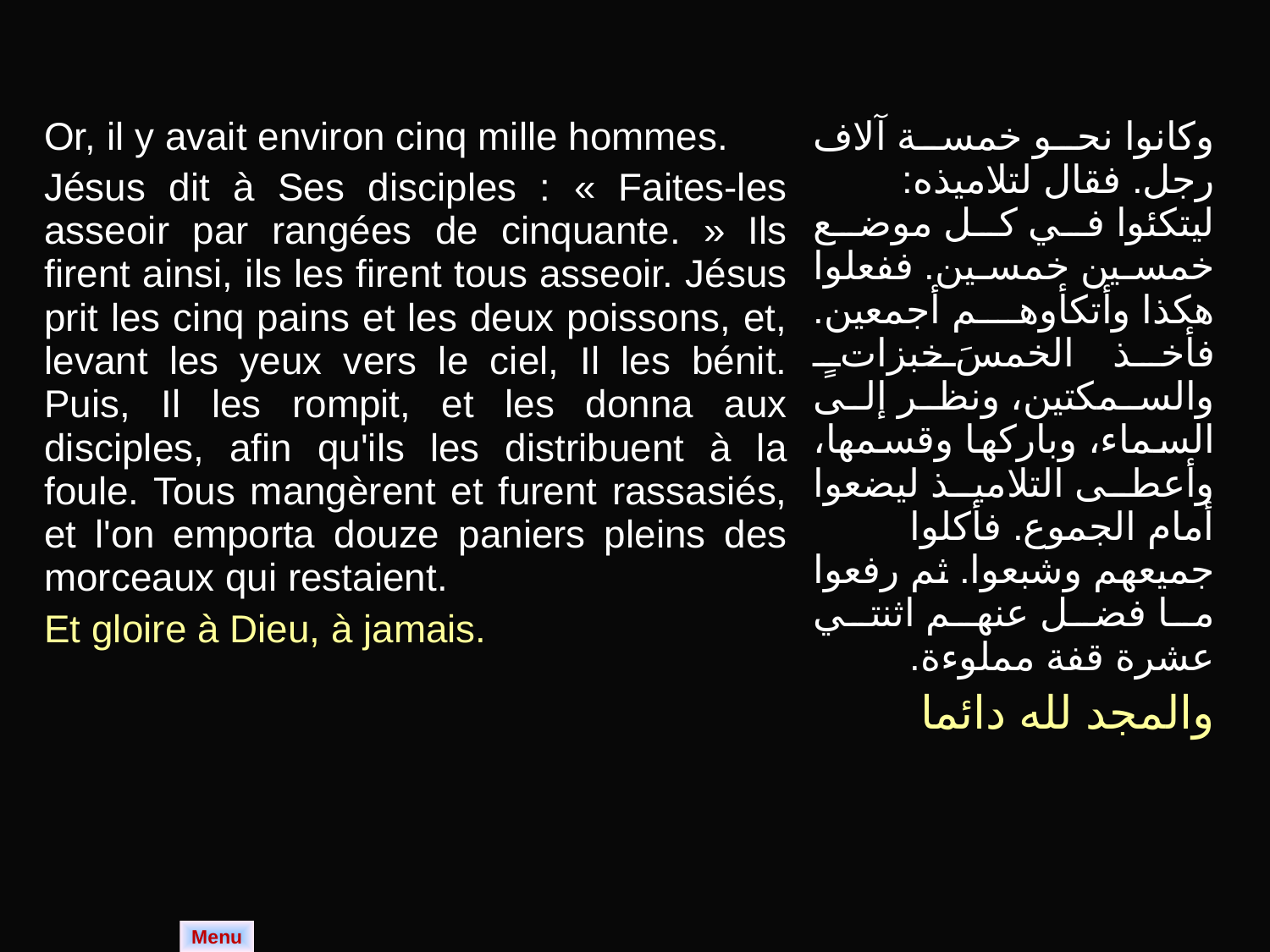

| Or, il y avait environ cinq mille hommes. Jésus dit à Ses disciples : « Faites-les asseoir par rangées de cinquante. » Ils firent ainsi, ils les firent tous asseoir. Jésus prit les cinq pains et les deux poissons, et, levant les yeux vers le ciel, Il les bénit. Puis, Il les rompit, et les donna aux disciples, afin qu'ils les distribuent à la foule. Tous mangèrent et furent rassasiés, et l'on emporta douze paniers pleins des morceaux qui restaient. Et gloire à Dieu, à jamais. | وكانوا نحو خمسة آلاف رجل. فقال لتلاميذه: ليتكئوا في كل موضع خمسين خمسين. ففعلوا هكذا وأتكأوهم أجمعين. فأخذ الخمسَ خبزاتٍ والسمكتين، ونظر إلى السماء، وباركها وقسمها، وأعطى التلاميذ ليضعوا أمام الجموع. فأكلوا جميعهم وشبعوا. ثم رفعوا ما فضل عنهم اثنتي عشرة قفة مملوءة. والمجد لله دائما |
| --- | --- |
Menu